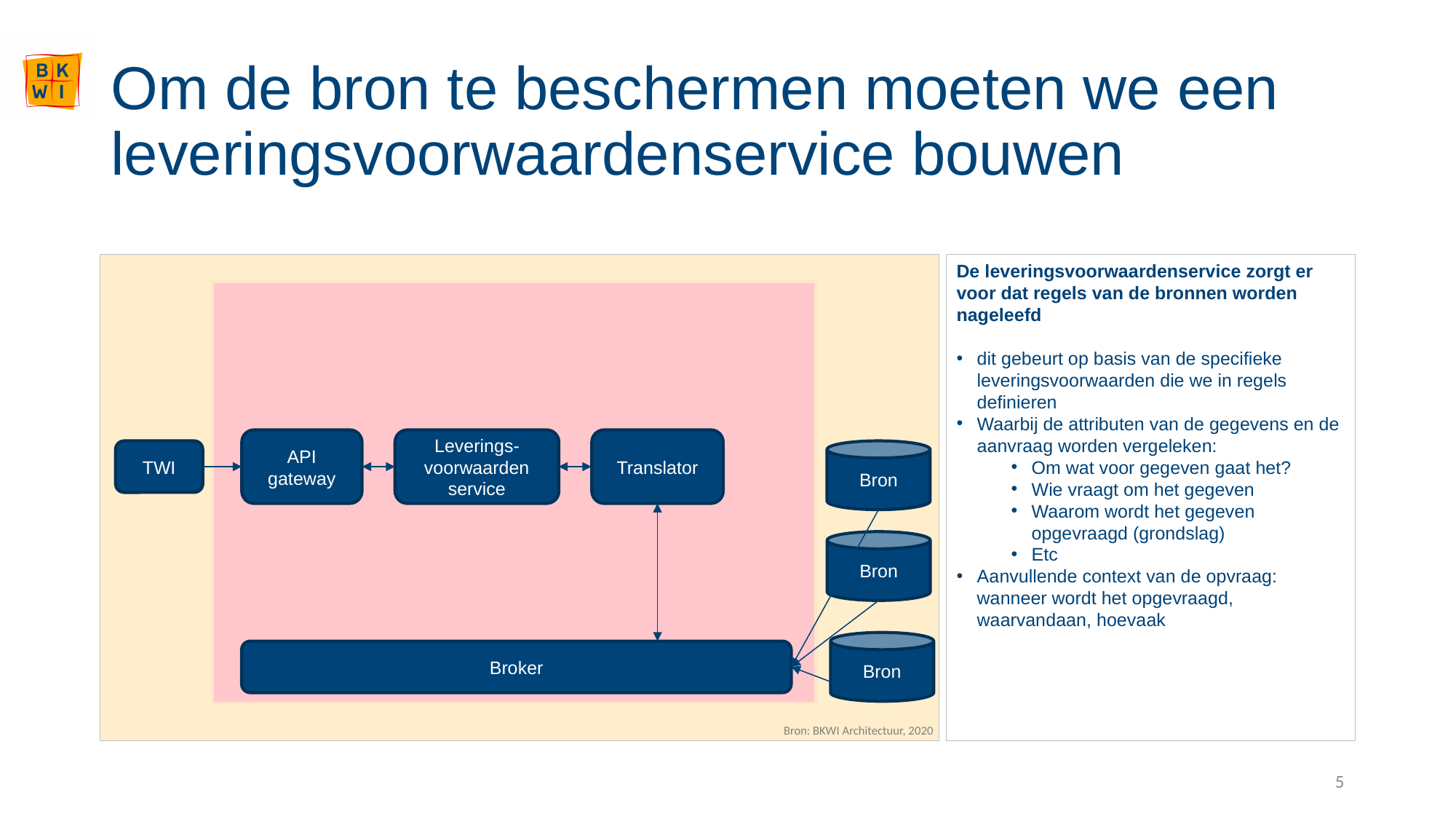

# Om de bron te beschermen moeten we een leveringsvoorwaardenservice bouwen
 c
De leveringsvoorwaardenservice zorgt er voor dat regels van de bronnen worden nageleefd

dit gebeurt op basis van de specifieke leveringsvoorwaarden die we in regels definieren
Waarbij de attributen van de gegevens en de aanvraag worden vergeleken:
Om wat voor gegeven gaat het?
Wie vraagt om het gegeven
Waarom wordt het gegeven opgevraagd (grondslag)
Etc
Aanvullende context van de opvraag: wanneer wordt het opgevraagd, waarvandaan, hoevaak

API gateway
Translator
Leverings-voorwaarden service
TWI
Bron
Bron
Bron
Broker
Bron: BKWI Architectuur, 2020
5